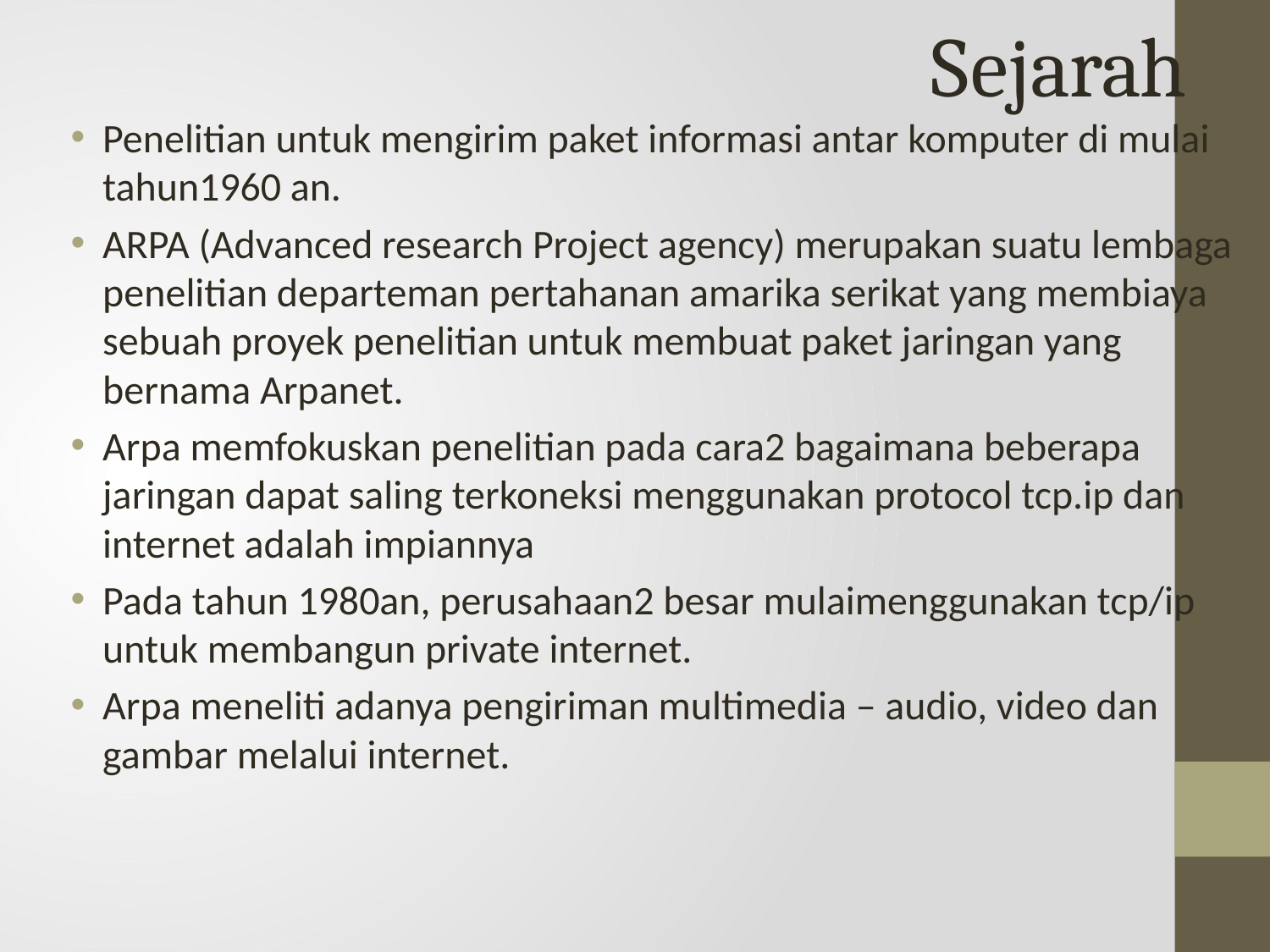

# Sejarah
Penelitian untuk mengirim paket informasi antar komputer di mulai tahun1960 an.
ARPA (Advanced research Project agency) merupakan suatu lembaga penelitian departeman pertahanan amarika serikat yang membiaya sebuah proyek penelitian untuk membuat paket jaringan yang bernama Arpanet.
Arpa memfokuskan penelitian pada cara2 bagaimana beberapa jaringan dapat saling terkoneksi menggunakan protocol tcp.ip dan internet adalah impiannya
Pada tahun 1980an, perusahaan2 besar mulaimenggunakan tcp/ip untuk membangun private internet.
Arpa meneliti adanya pengiriman multimedia – audio, video dan gambar melalui internet.